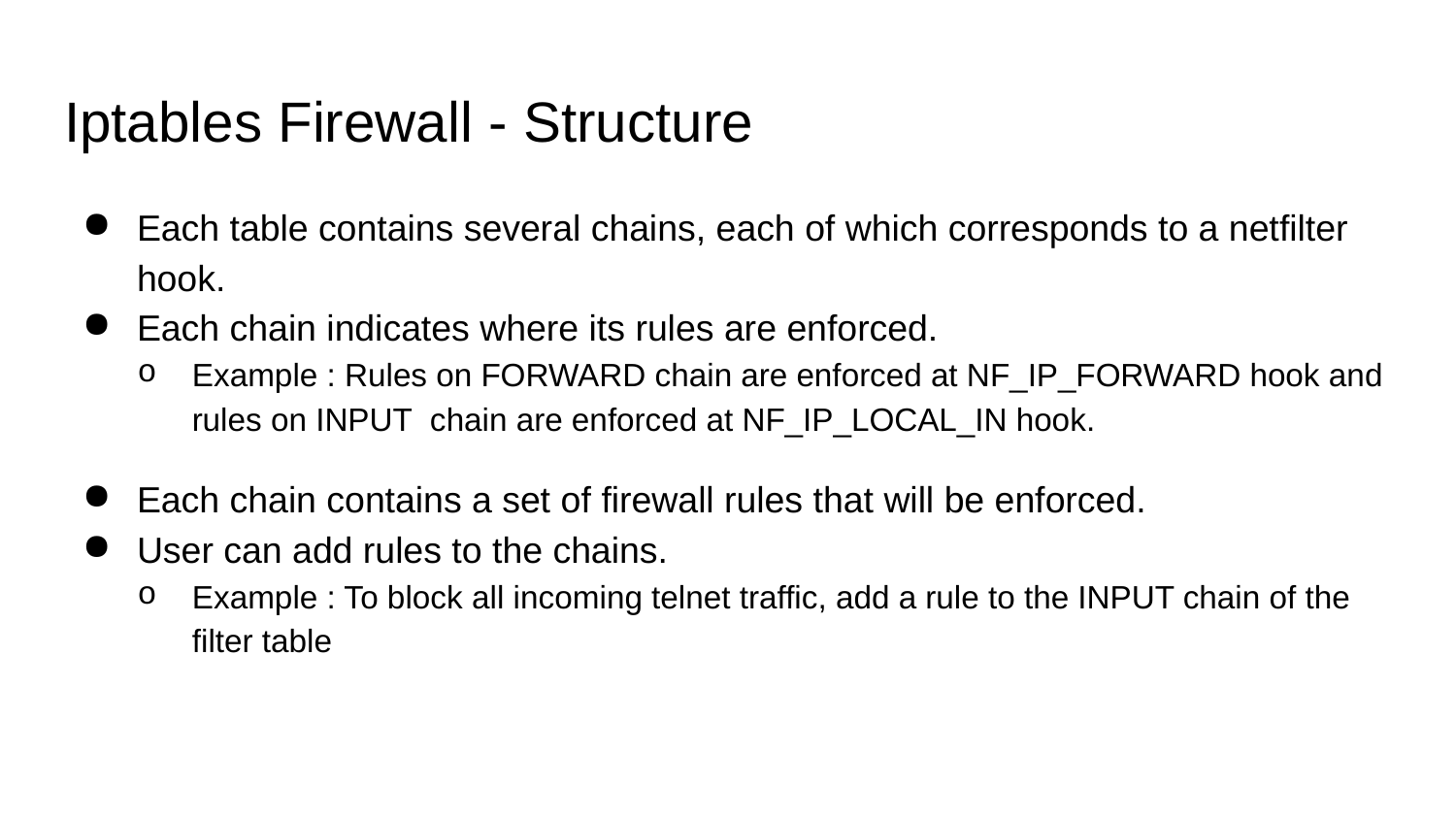

# Iptables Firewall - Structure
Each table contains several chains, each of which corresponds to a netfilter hook.
Each chain indicates where its rules are enforced.
Example : Rules on FORWARD chain are enforced at NF_IP_FORWARD hook and rules on INPUT  chain are enforced at NF_IP_LOCAL_IN hook.
Each chain contains a set of firewall rules that will be enforced.
User can add rules to the chains.
Example : To block all incoming telnet traffic, add a rule to the INPUT chain of the filter table